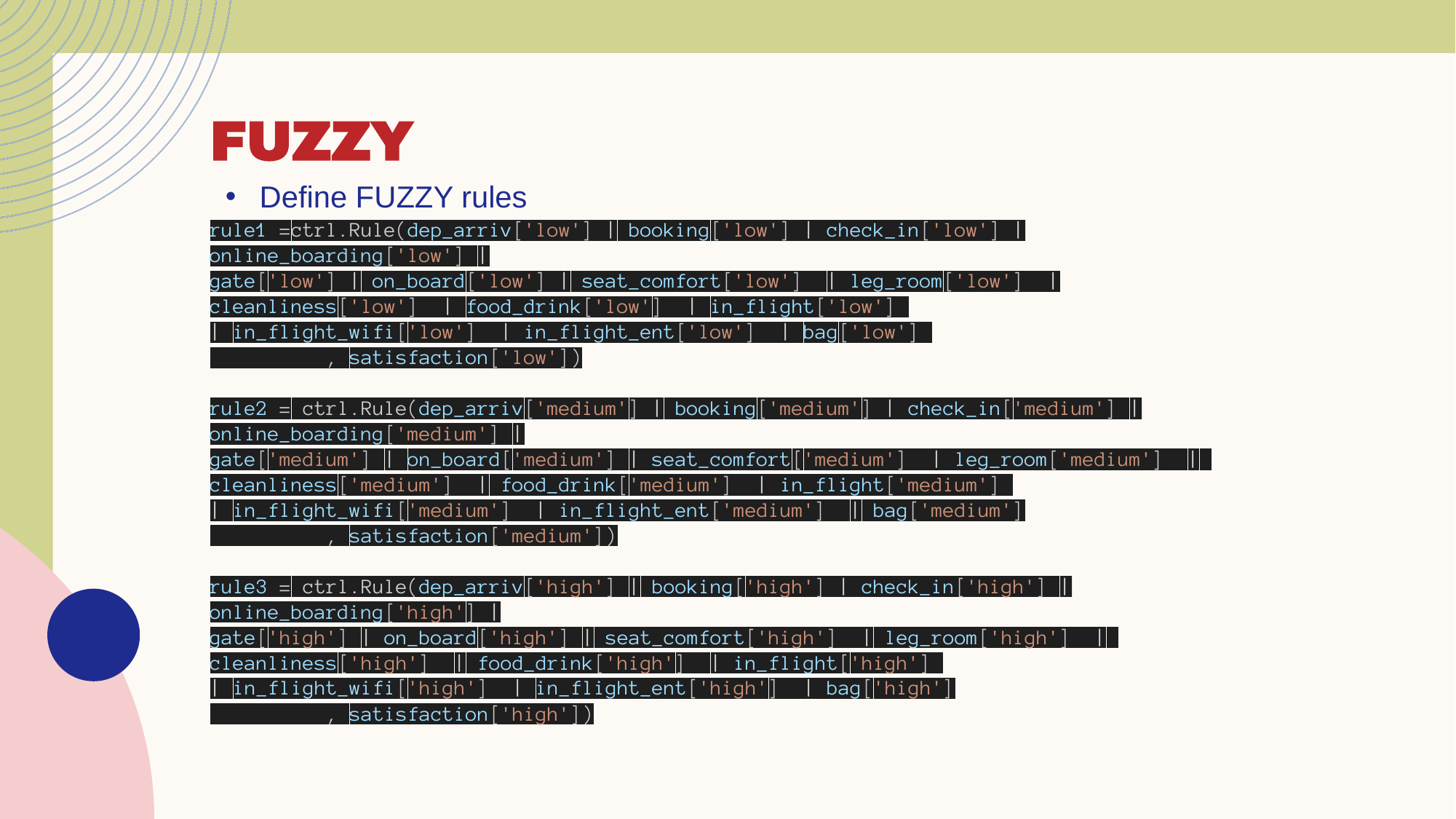

# Fuzzy
Define FUZZY rules
rule1 =ctrl.Rule(dep_arriv['low'] | booking['low'] | check_in['low'] | online_boarding['low'] |
gate['low'] | on_board['low'] | seat_comfort['low']  | leg_room['low']  |
cleanliness['low']  | food_drink['low']  | in_flight['low']
| in_flight_wifi['low']  | in_flight_ent['low']  | bag['low']
          , satisfaction['low'])
rule2 = ctrl.Rule(dep_arriv['medium'] | booking['medium'] | check_in['medium'] | online_boarding['medium'] |
gate['medium'] | on_board['medium'] | seat_comfort['medium']  | leg_room['medium']  |
cleanliness['medium']  | food_drink['medium']  | in_flight['medium']
| in_flight_wifi['medium']  | in_flight_ent['medium']  | bag['medium']
          , satisfaction['medium'])
rule3 = ctrl.Rule(dep_arriv['high'] | booking['high'] | check_in['high'] | online_boarding['high'] |
gate['high'] | on_board['high'] | seat_comfort['high']  | leg_room['high']  |
cleanliness['high']  | food_drink['high']  | in_flight['high']
| in_flight_wifi['high']  | in_flight_ent['high']  | bag['high']
          , satisfaction['high'])